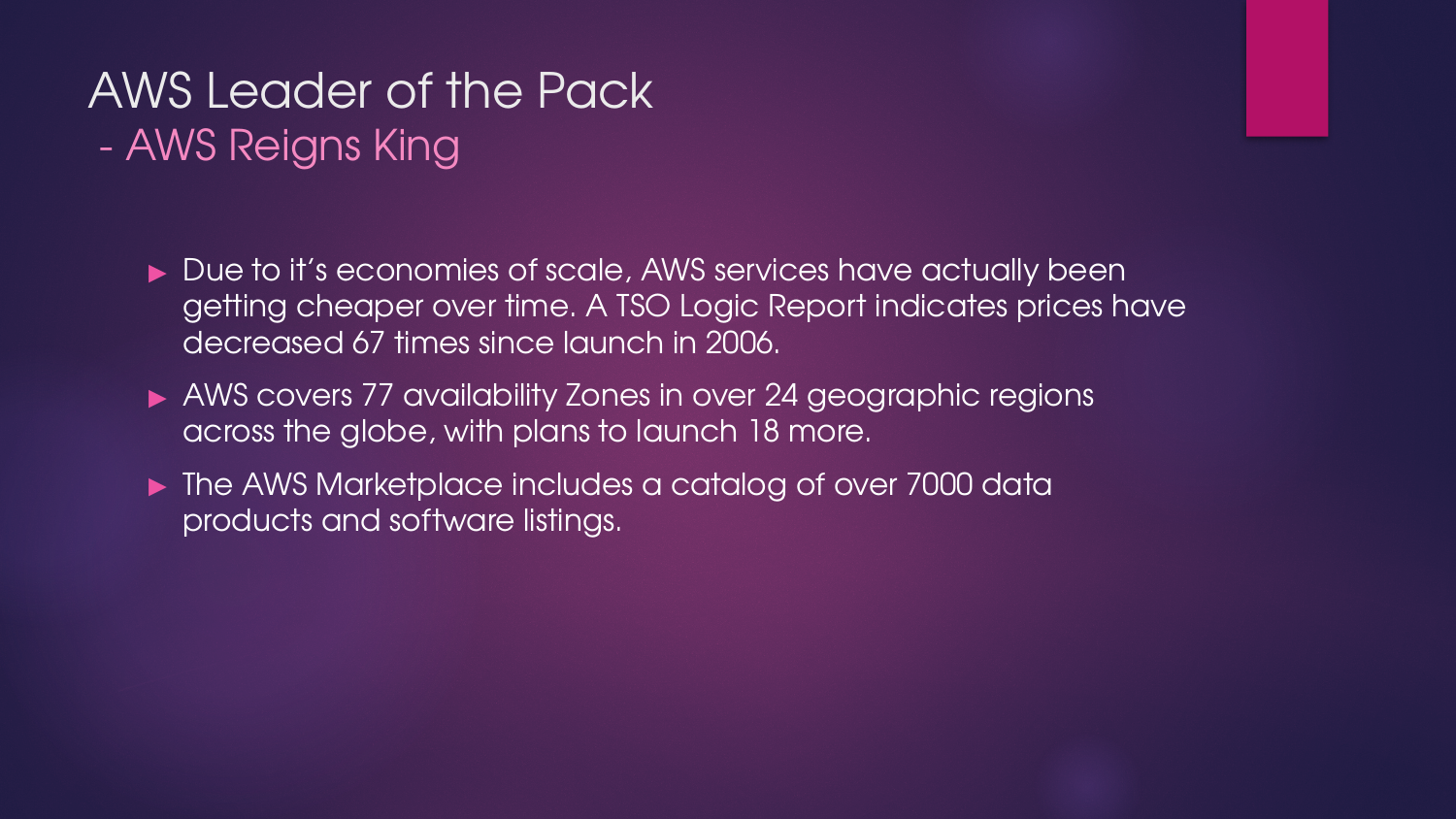

# AWS Leader of the Pack - AWS Reigns King
Due to it’s economies of scale, AWS services have actually been getting cheaper over time. A TSO Logic Report indicates prices have decreased 67 times since launch in 2006.
AWS covers 77 availability Zones in over 24 geographic regions across the globe, with plans to launch 18 more.
The AWS Marketplace includes a catalog of over 7000 data products and software listings.